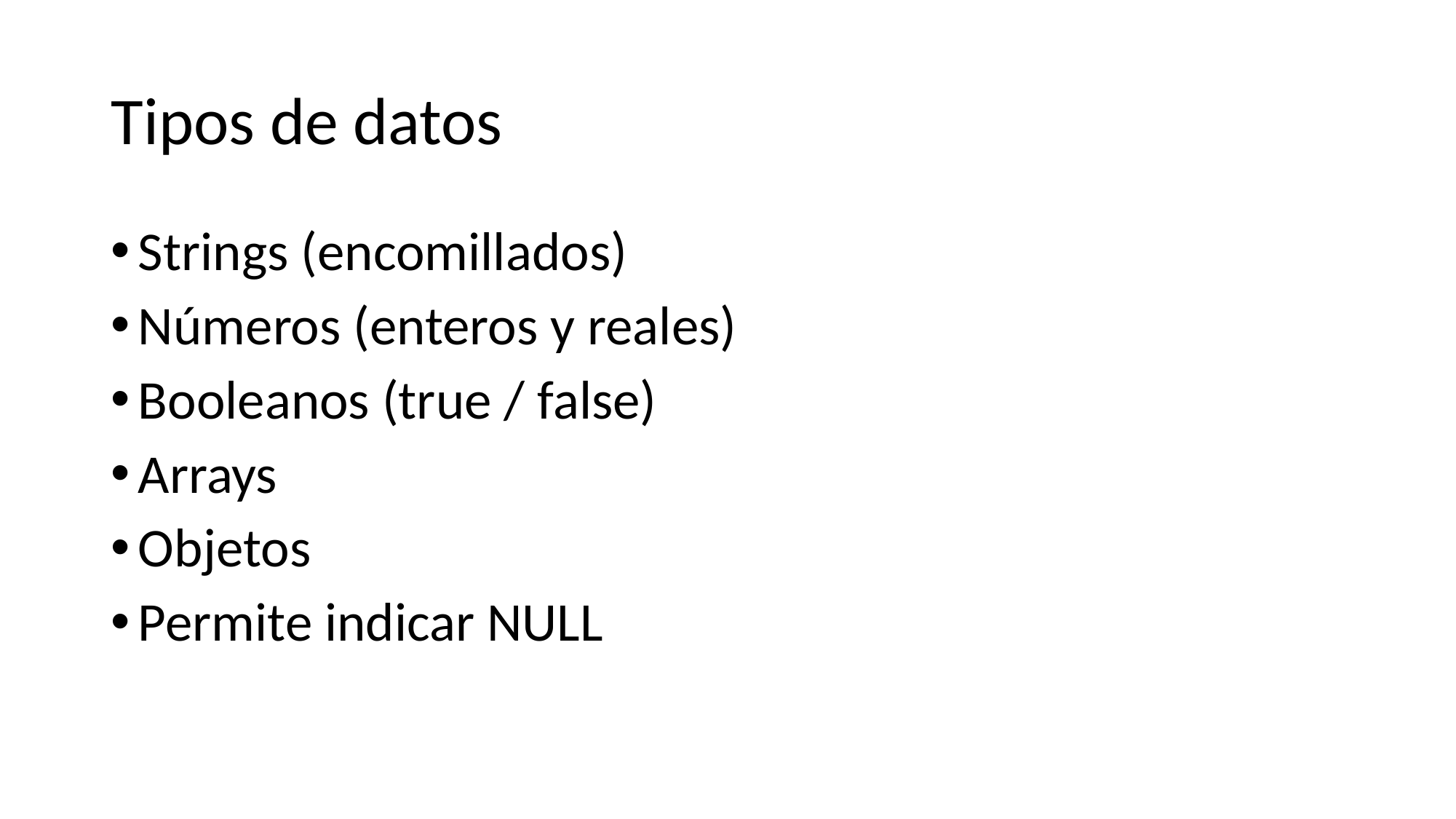

# Tipos de datos
Strings (encomillados)
Números (enteros y reales)
Booleanos (true / false)
Arrays
Objetos
Permite indicar NULL